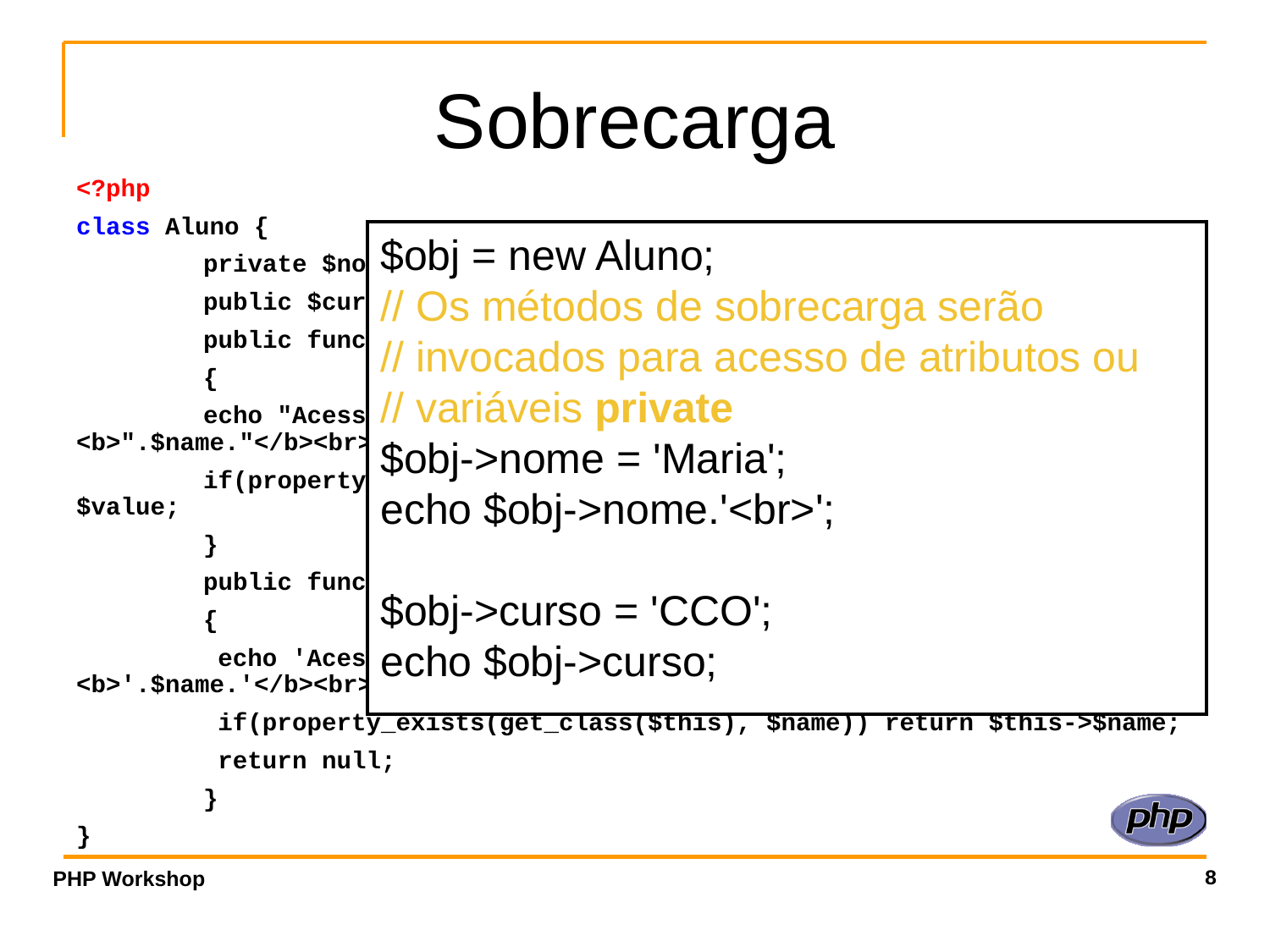

# Sobrecarga
<?php
class Aluno {
	private $nome = 'semnome';
	public $curso = 'SIN';
	public function __set($name, $value)
	{
    	echo "Acessando Método __set para o atributo <b>".$name."</b><br>";
    	if(property_exists(get_class($this), $name)) $this->$name = $value;
	}
	public function __get($name)
	{
   	 echo 'Acessando Método __get para o atributo <b>'.$name.'</b><br>';
    	 if(property_exists(get_class($this), $name)) return $this->$name;
    	 return null;
	}
}

$obj = new Aluno;
// Os métodos de sobrecarga serão
// invocados para acesso de atributos ou
// variáveis private
$obj->nome = 'Maria';
echo $obj->nome.'<br>';

$obj->curso = 'CCO';
echo $obj->curso;